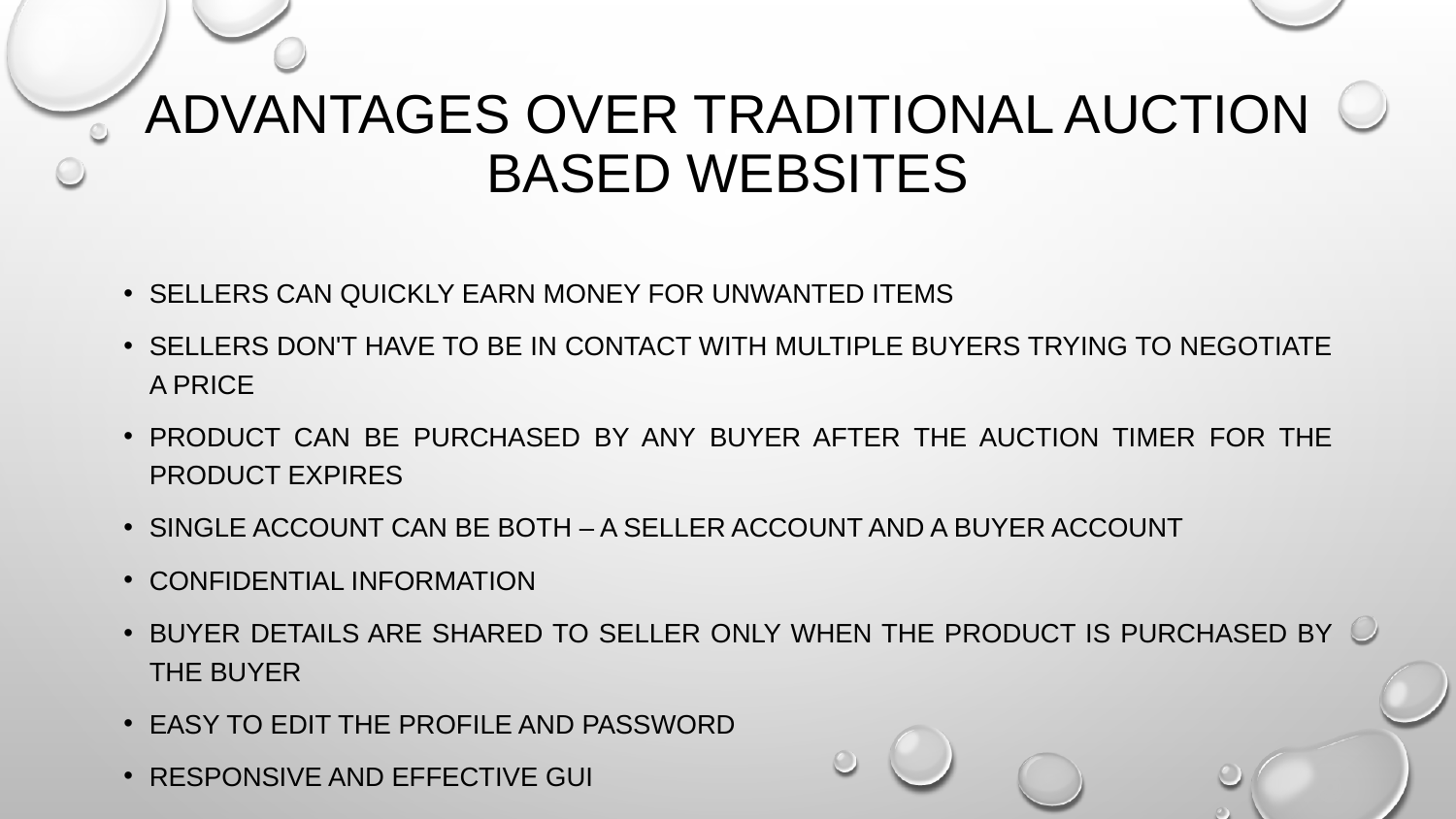

# Advantages over traditional auction based websites
Sellers can quickly earn money for unwanted items
Sellers don't have to be in contact with multiple buyers trying to negotiate a price
Product can be purchased by any buyer after the auction timer for the product expires
Single account can be both – a seller account and a buyer account
Confidential information
Buyer details are shared to seller only when the product is purchased by the buyer
Easy to edit the profile and password
Responsive and effective gui